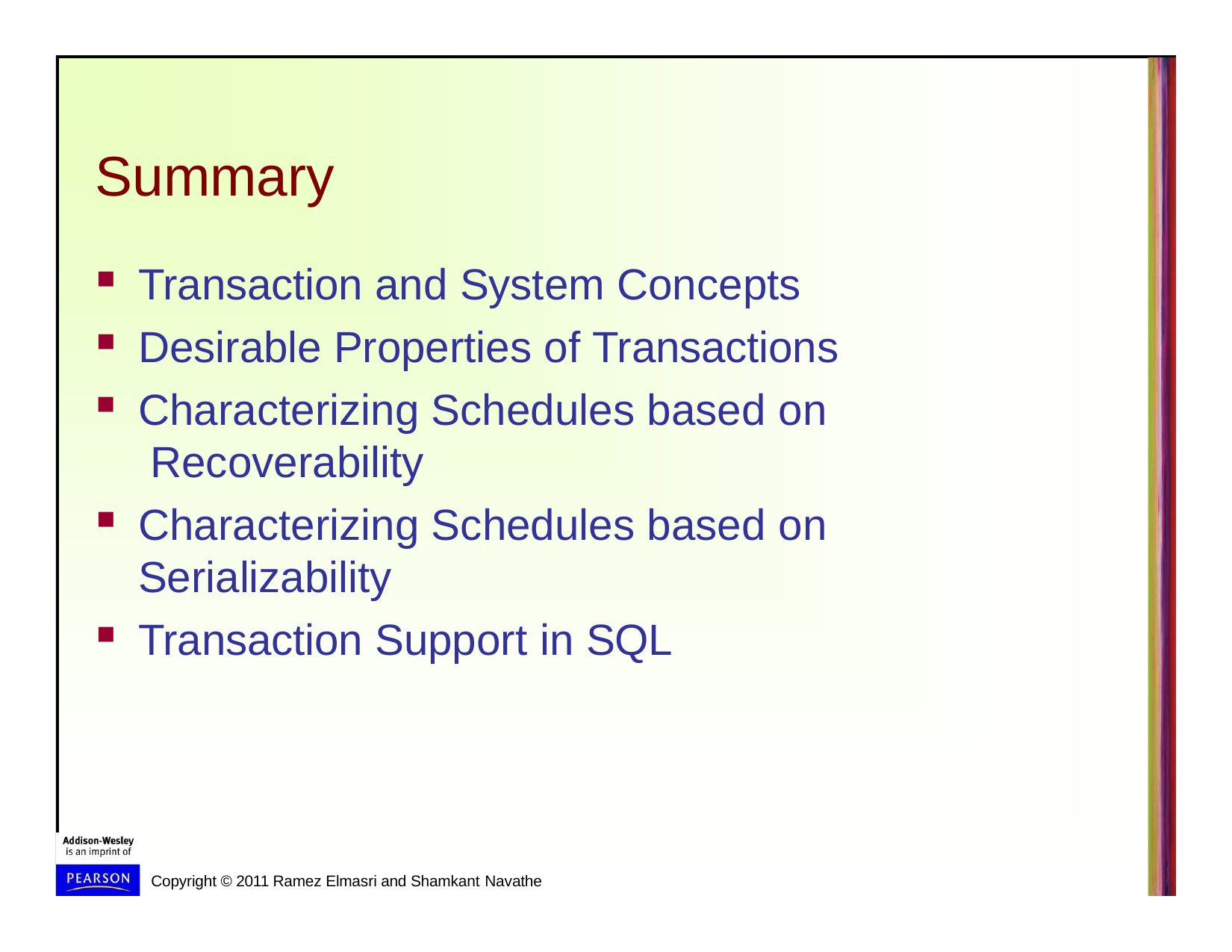

# Summary
Transaction and System Concepts
Desirable Properties of Transactions
Characterizing Schedules based on  Recoverability
Characterizing Schedules based on Serializability
Transaction Support in SQL
Copyright © 2011 Ramez Elmasri and Shamkant Navathe